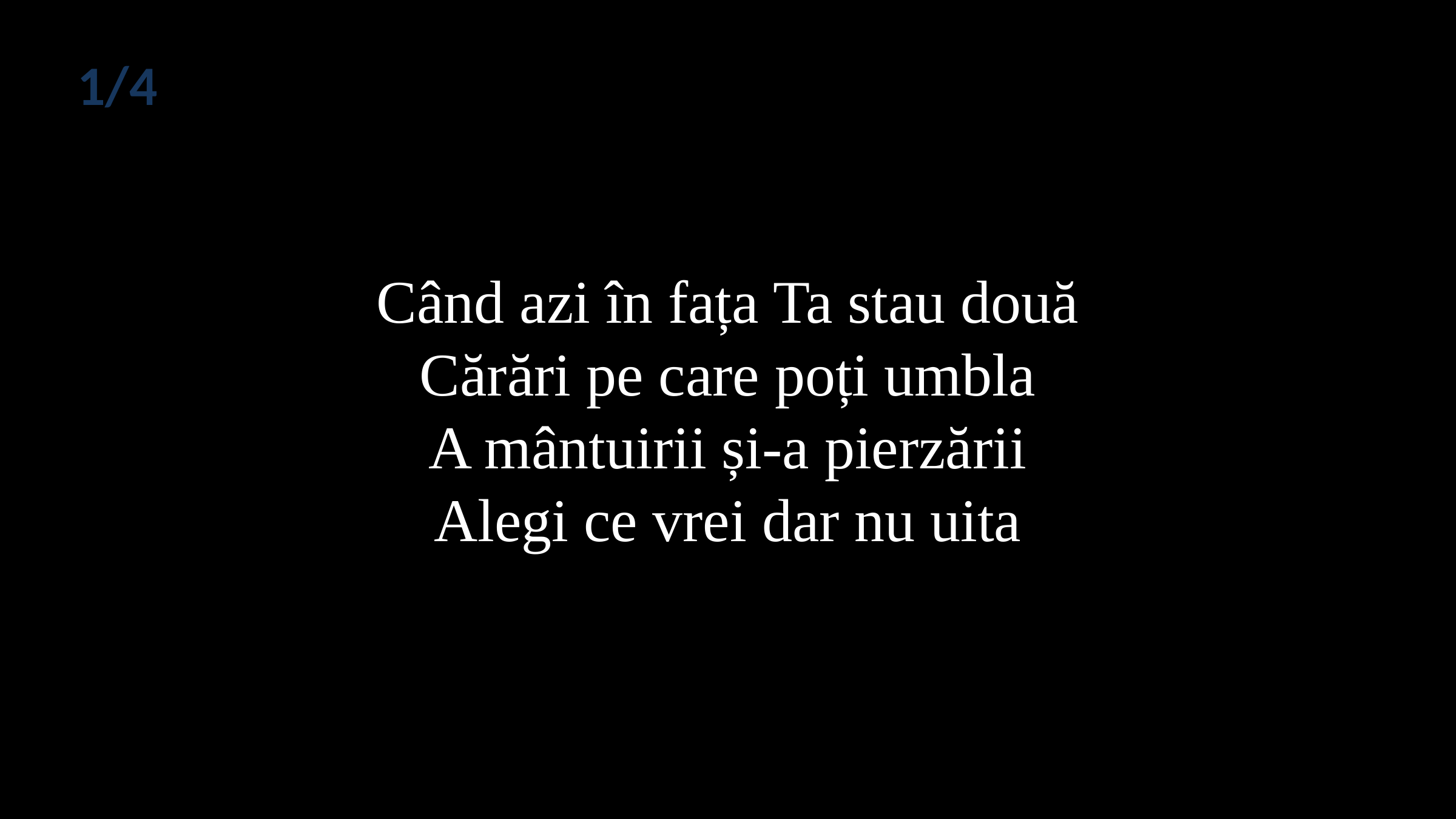

1/4
Când azi în fața Ta stau două
Cărări pe care poți umbla
A mântuirii și-a pierzării
Alegi ce vrei dar nu uita